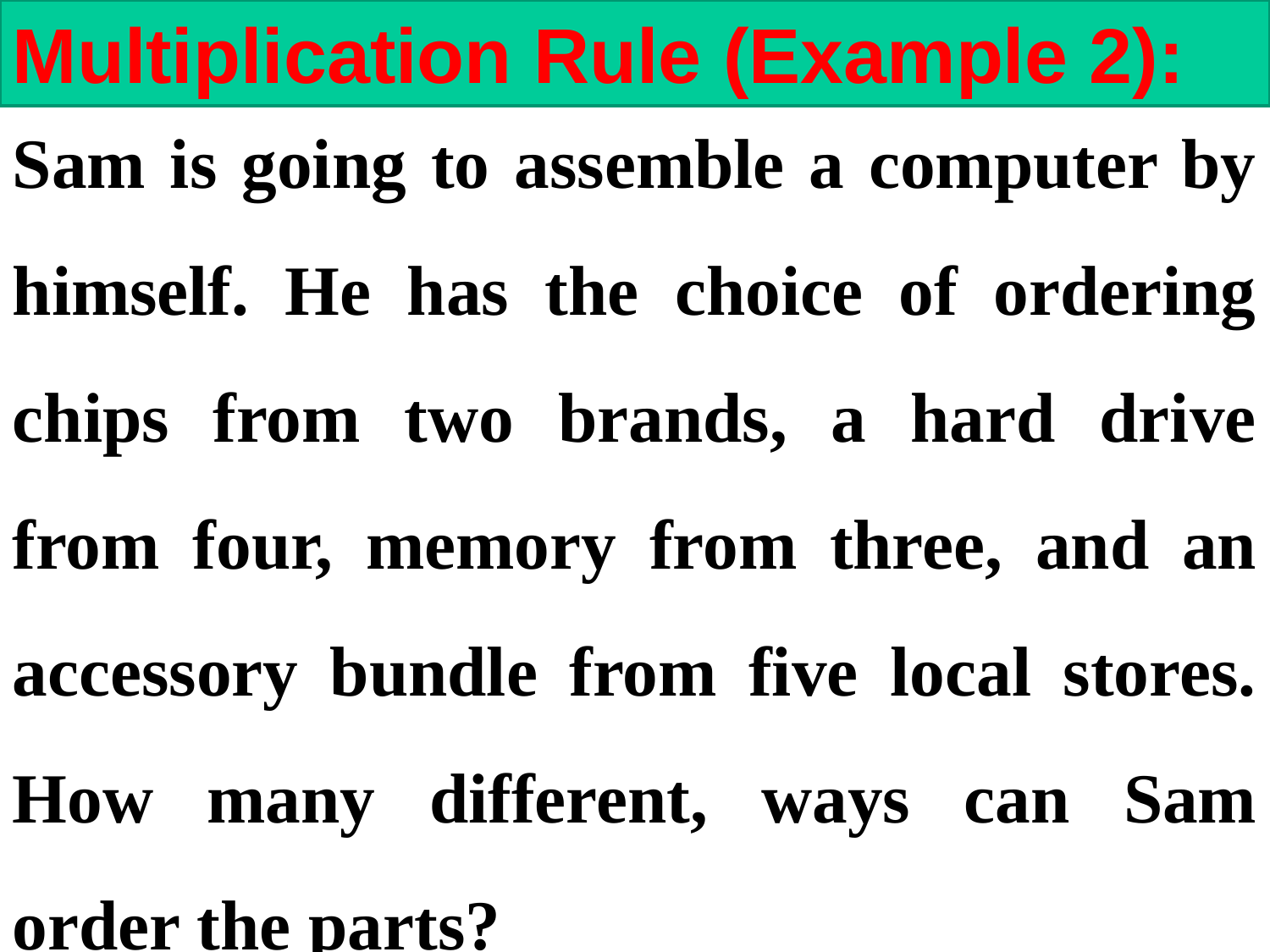

Multiplication Rule (Example 2):
Sam is going to assemble a computer by himself. He has the choice of ordering chips from two brands, a hard drive from four, memory from three, and an accessory bundle from five local stores. How many different, ways can Sam order the parts?